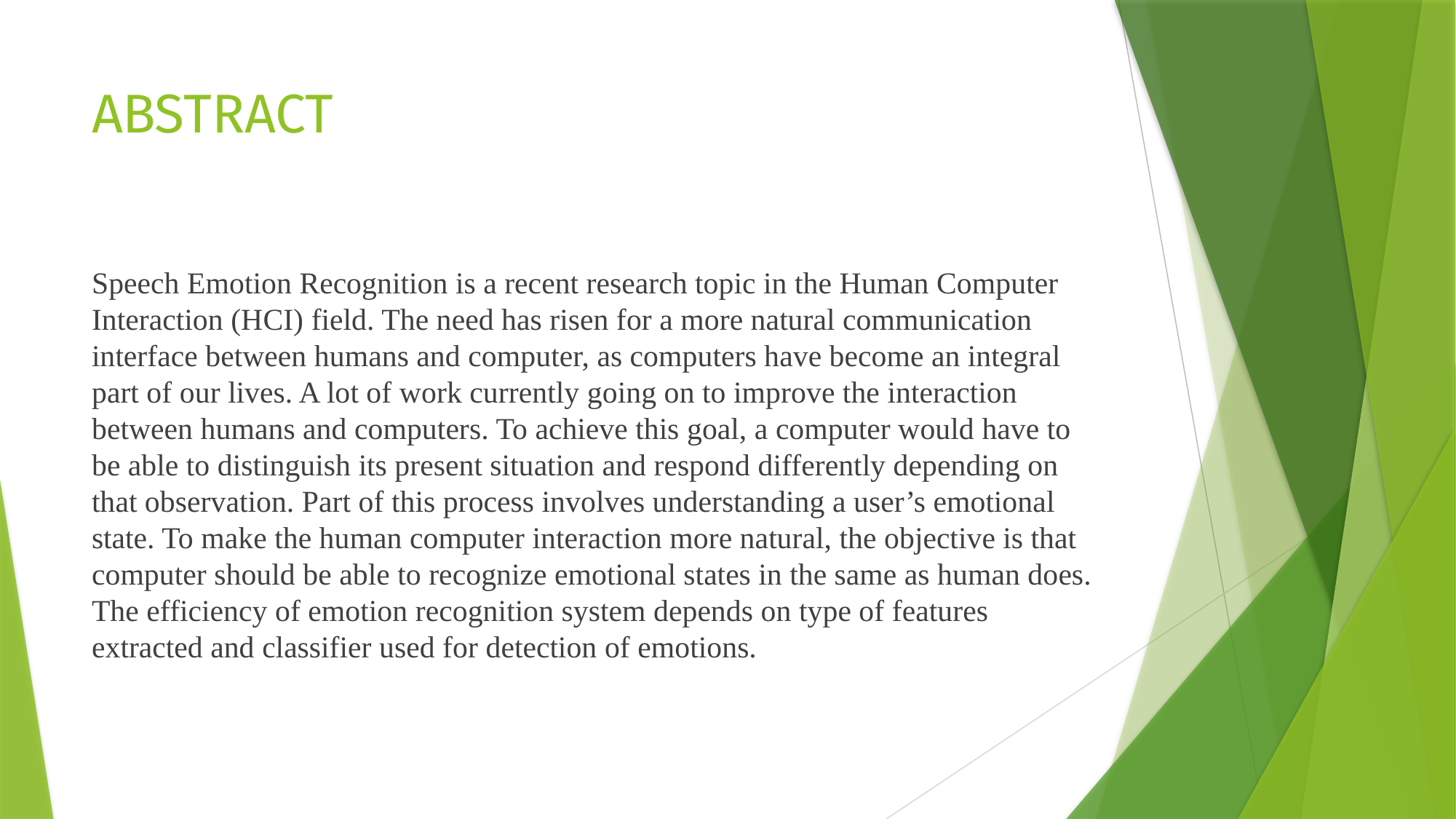

# ABSTRACT
Speech Emotion Recognition is a recent research topic in the Human Computer Interaction (HCI) field. The need has risen for a more natural communication interface between humans and computer, as computers have become an integral part of our lives. A lot of work currently going on to improve the interaction between humans and computers. To achieve this goal, a computer would have to be able to distinguish its present situation and respond differently depending on that observation. Part of this process involves understanding a user’s emotional state. To make the human computer interaction more natural, the objective is that computer should be able to recognize emotional states in the same as human does. The efficiency of emotion recognition system depends on type of features extracted and classifier used for detection of emotions.